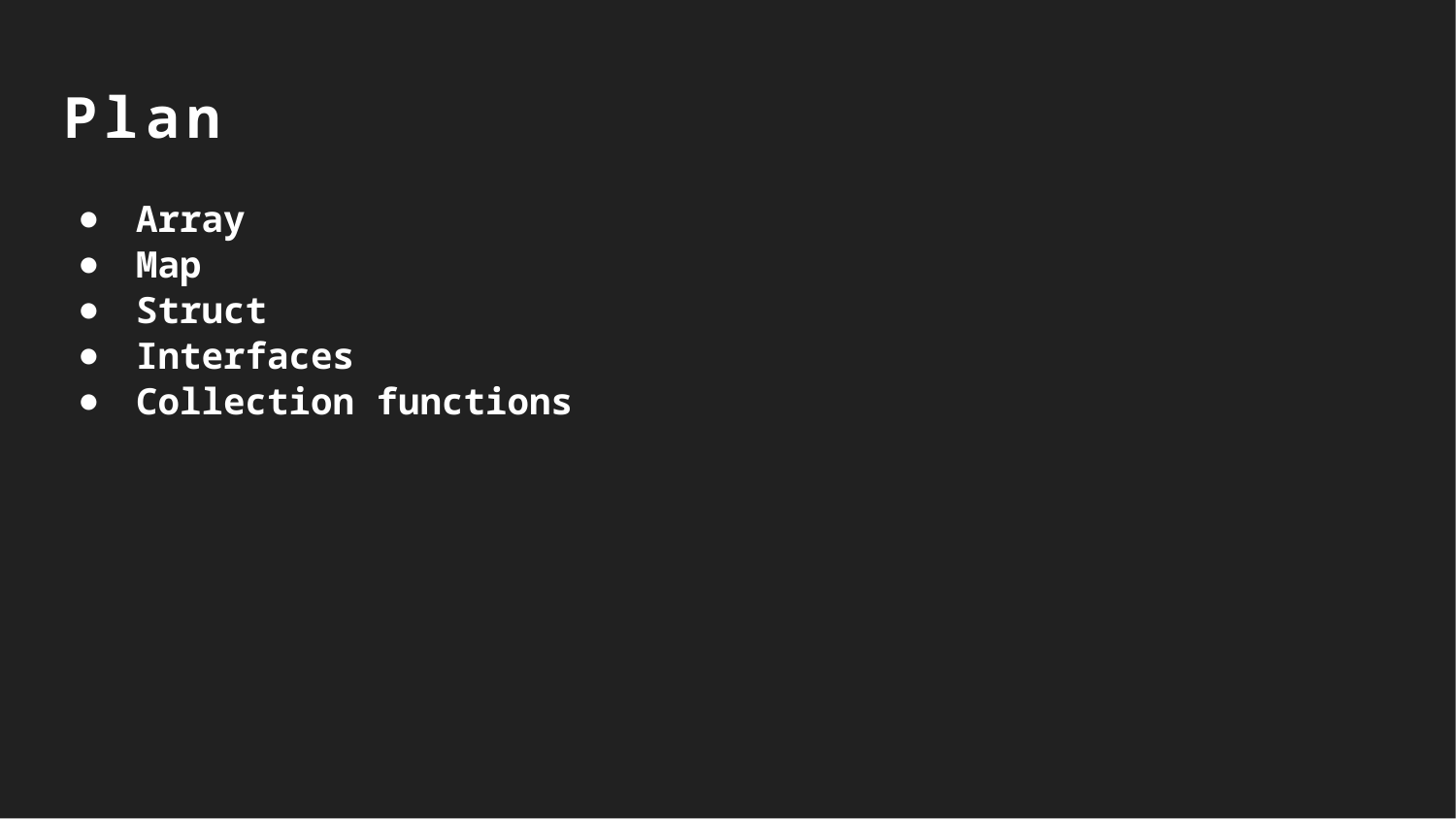

Plan
Array
Map
Struct
Interfaces
Collection functions